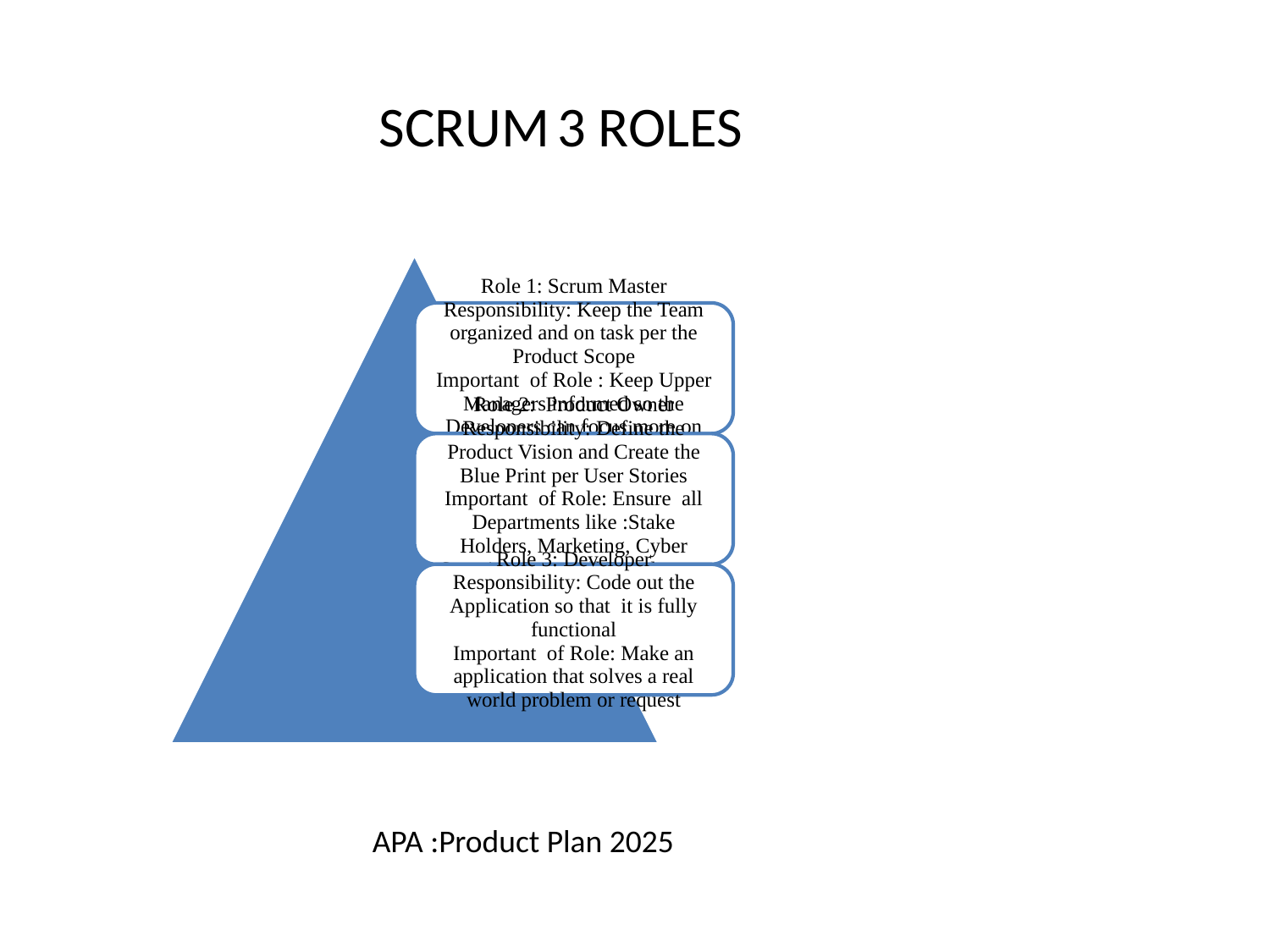

SCRUM 3 ROLES
Role 1: Scrum Master
Responsibility: Keep the Team organized and on task per the Product Scope
Role 2:  Product Owner
Role 3: Developer
Important  of Role: Make an application that solves a real world problem or request
APA :Product Plan 2025